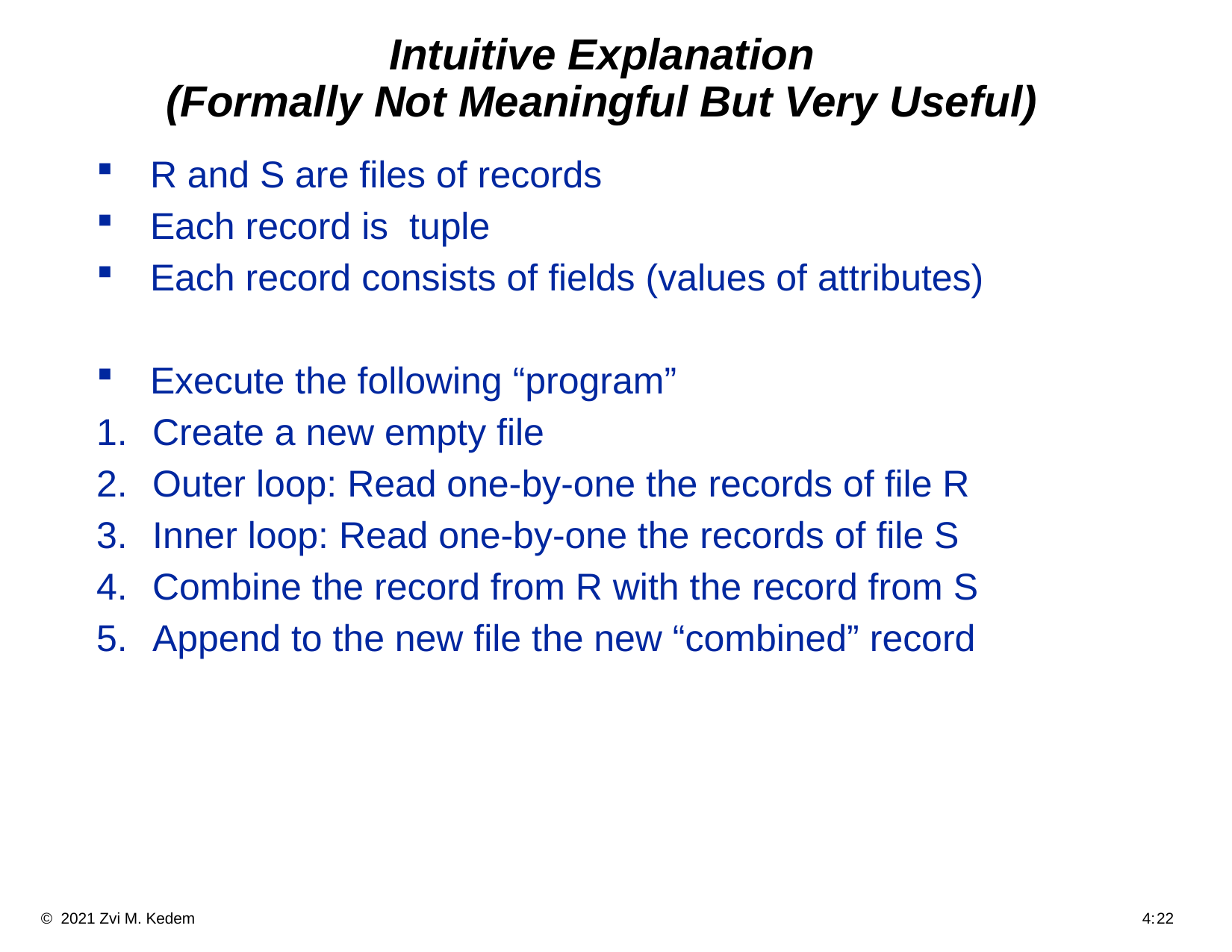

# Intuitive Explanation (Formally Not Meaningful But Very Useful)
R and S are files of records
Each record is  tuple
Each record consists of fields (values of attributes)

Execute the following “program”
Create a new empty file
Outer loop: Read one-by-one the records of file R
Inner loop: Read one-by-one the records of file S
Combine the record from R with the record from S
Append to the new file the new “combined” record